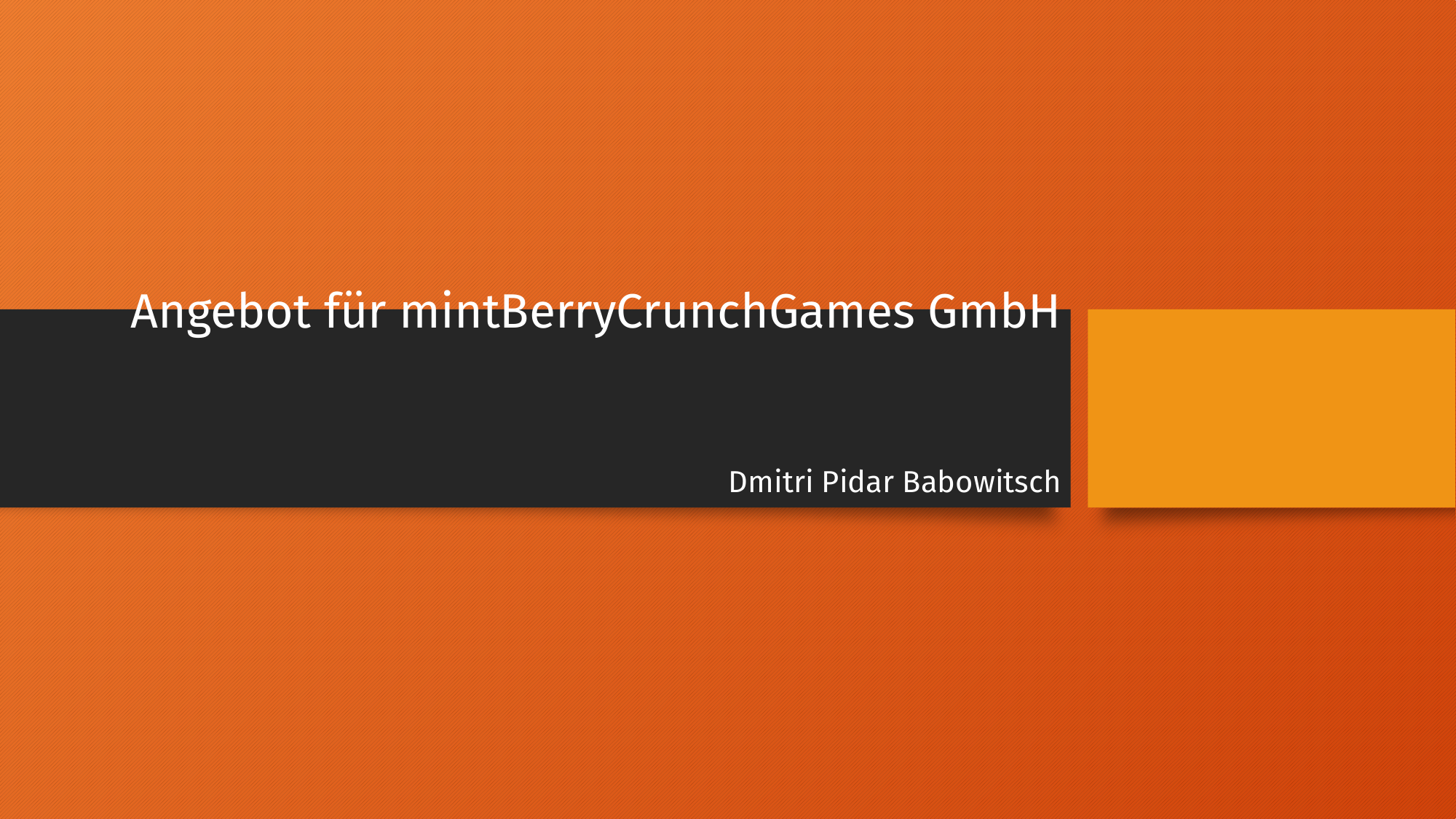

# Angebot für mintBerryCrunchGames GmbH
Dmitri Pidar Babowitsch